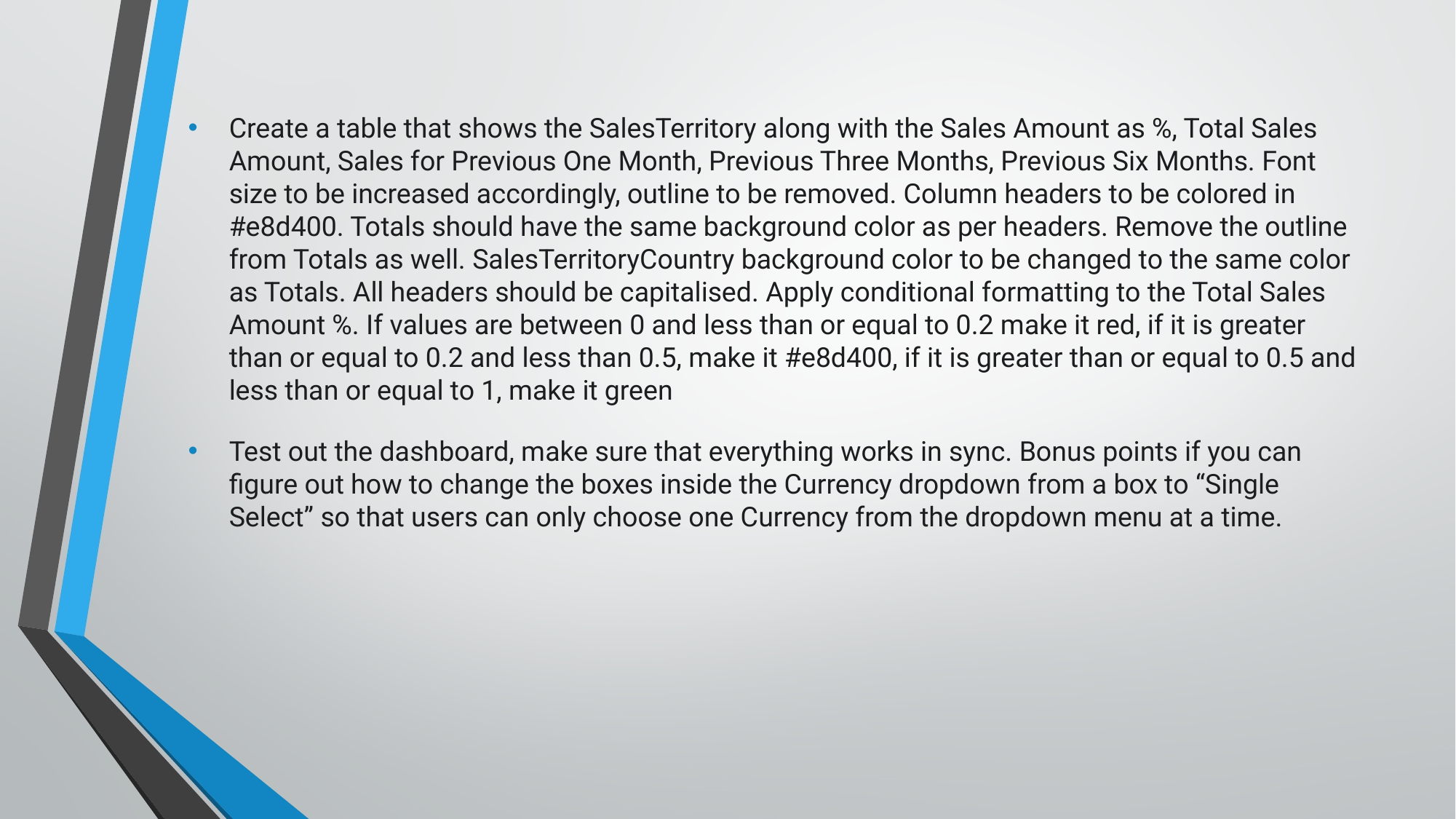

Create a table that shows the SalesTerritory along with the Sales Amount as %, Total Sales Amount, Sales for Previous One Month, Previous Three Months, Previous Six Months. Font size to be increased accordingly, outline to be removed. Column headers to be colored in #e8d400. Totals should have the same background color as per headers. Remove the outline from Totals as well. SalesTerritoryCountry background color to be changed to the same color as Totals. All headers should be capitalised. Apply conditional formatting to the Total Sales Amount %. If values are between 0 and less than or equal to 0.2 make it red, if it is greater than or equal to 0.2 and less than 0.5, make it #e8d400, if it is greater than or equal to 0.5 and less than or equal to 1, make it green
Test out the dashboard, make sure that everything works in sync. Bonus points if you can figure out how to change the boxes inside the Currency dropdown from a box to “Single Select” so that users can only choose one Currency from the dropdown menu at a time.